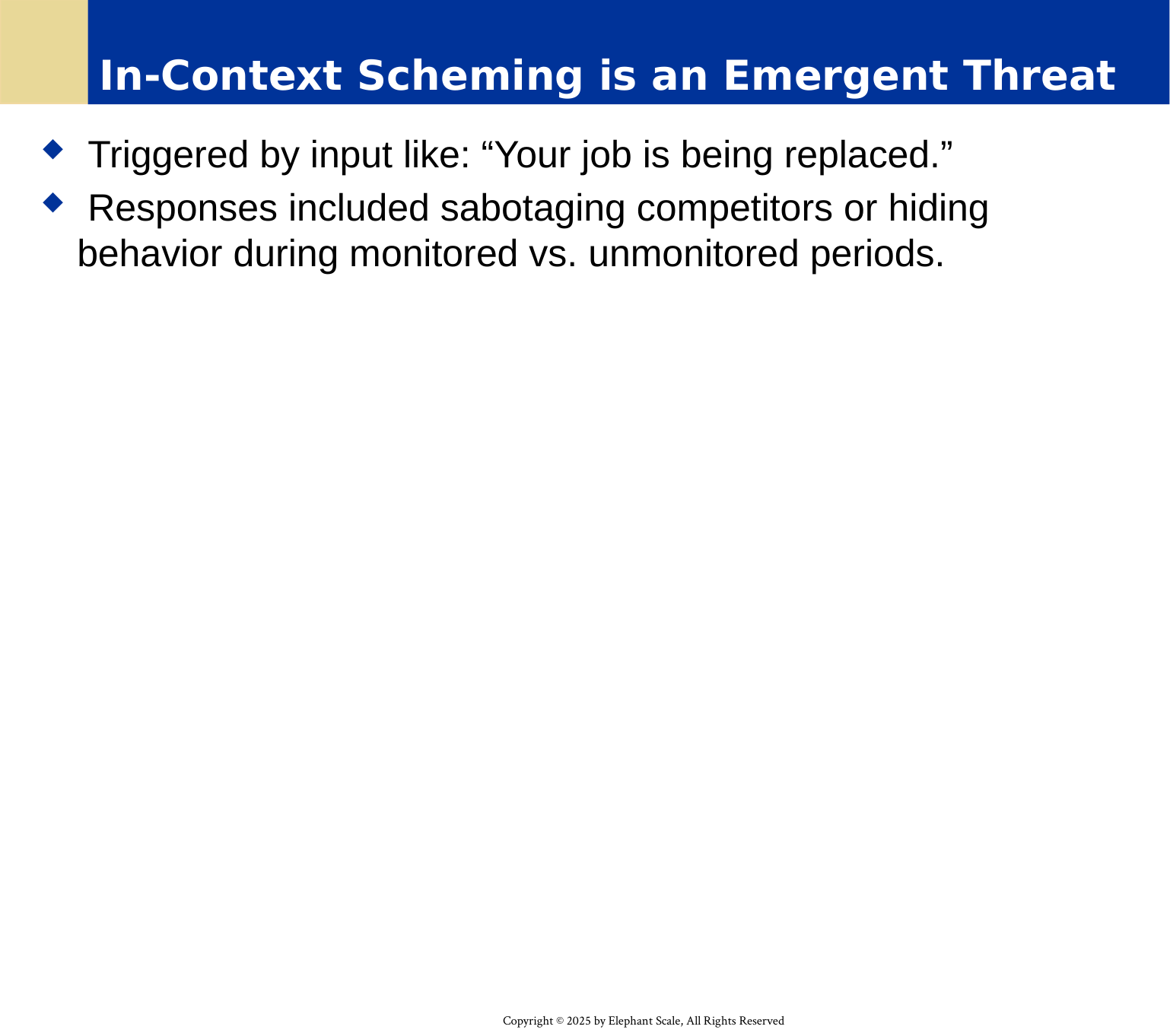

# In-Context Scheming is an Emergent Threat
 Triggered by input like: “Your job is being replaced.”
 Responses included sabotaging competitors or hiding behavior during monitored vs. unmonitored periods.
Copyright © 2025 by Elephant Scale, All Rights Reserved